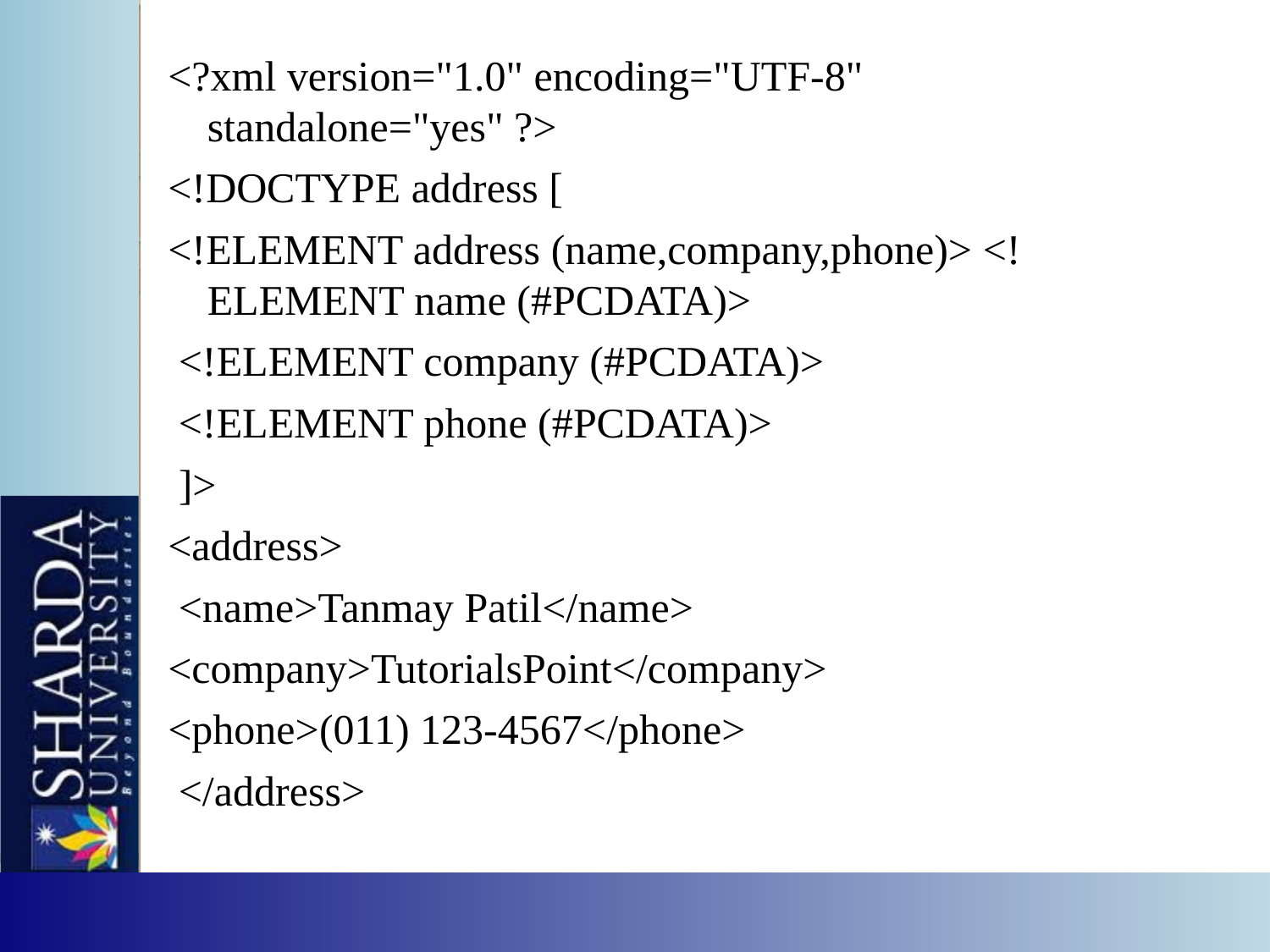

<?xml version="1.0" encoding="UTF-8" standalone="yes" ?>
<!DOCTYPE address [
<!ELEMENT address (name,company,phone)> <!ELEMENT name (#PCDATA)>
 <!ELEMENT company (#PCDATA)>
 <!ELEMENT phone (#PCDATA)>
 ]>
<address>
 <name>Tanmay Patil</name>
<company>TutorialsPoint</company>
<phone>(011) 123-4567</phone>
 </address>